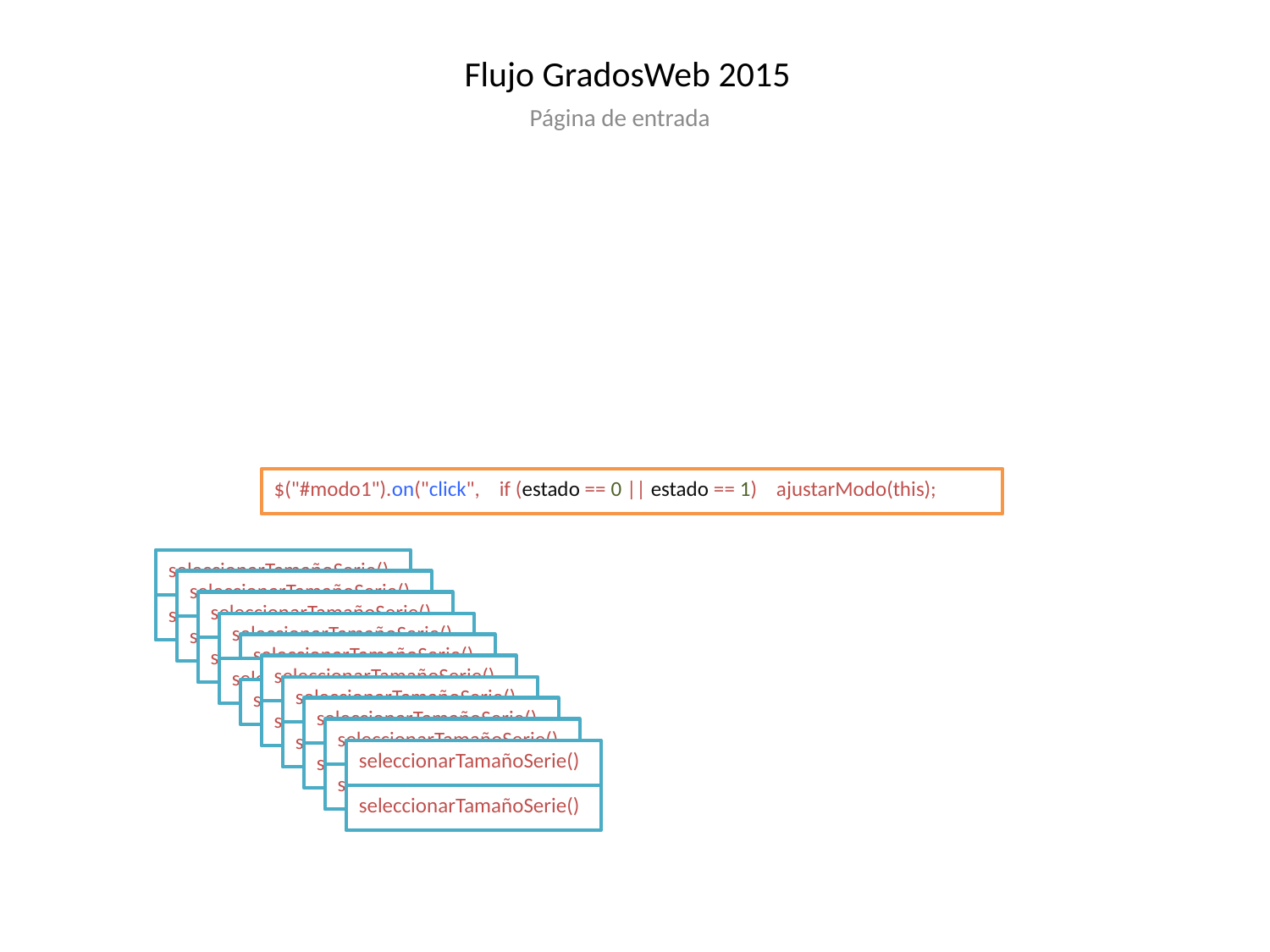

# Flujo GradosWeb 2015
Página de entrada
$("#modo1").on("click",    if (estado == 0 || estado == 1)    ajustarModo(this);
seleccionarTamañoSerie()
seleccionarTamañoSerie()
seleccionarTamañoSerie()
seleccionarTamañoSerie()
seleccionarTamañoSerie()
seleccionarTamañoSerie()
seleccionarTamañoSerie()
seleccionarTamañoSerie()
seleccionarTamañoSerie()
seleccionarTamañoSerie()
seleccionarTamañoSerie()
seleccionarTamañoSerie()
seleccionarTamañoSerie()
seleccionarTamañoSerie()
seleccionarTamañoSerie()
seleccionarTamañoSerie()
seleccionarTamañoSerie()
seleccionarTamañoSerie()
seleccionarTamañoSerie()
seleccionarTamañoSerie()